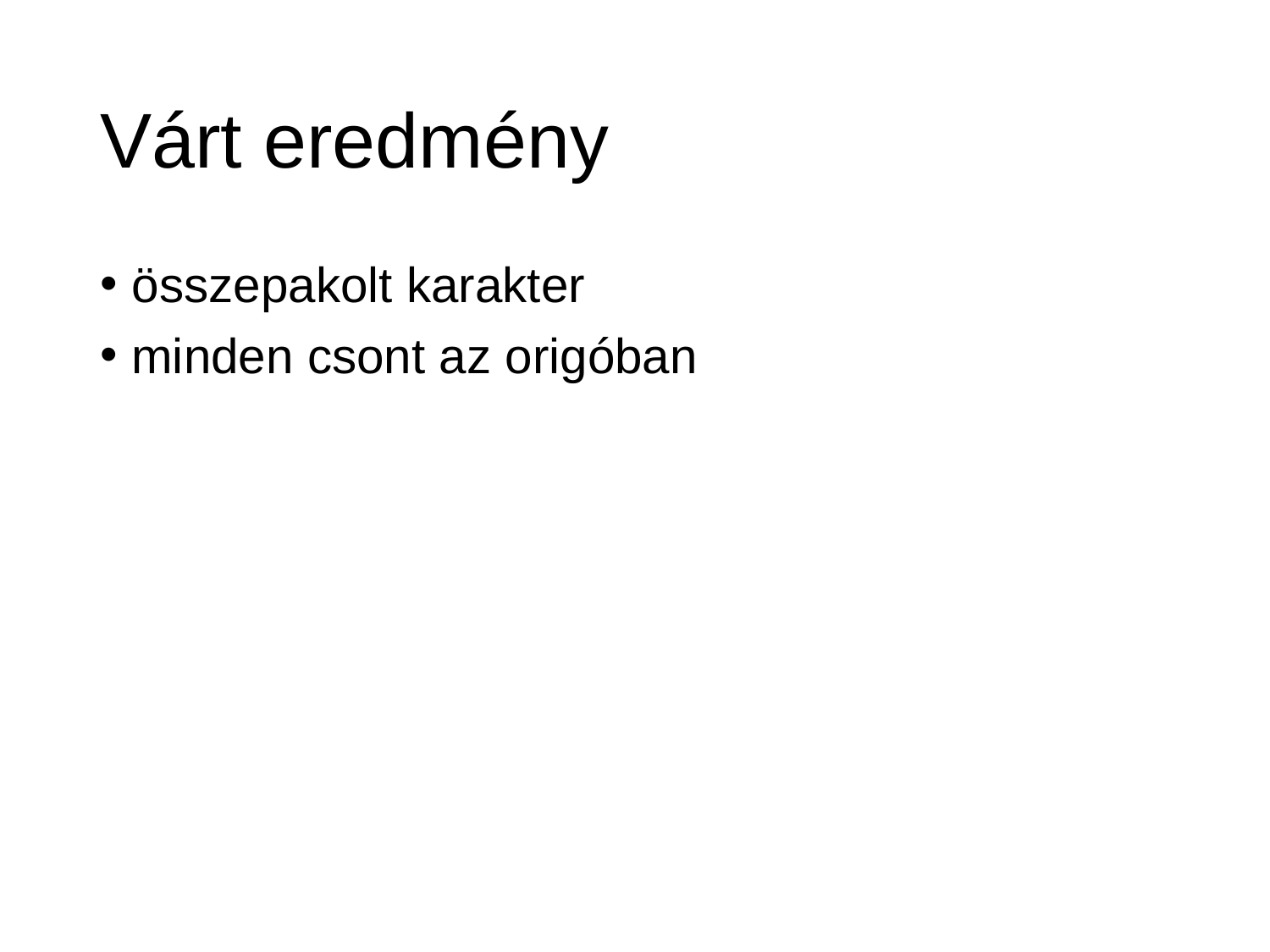

# Várt eredmény
összepakolt karakter
minden csont az origóban